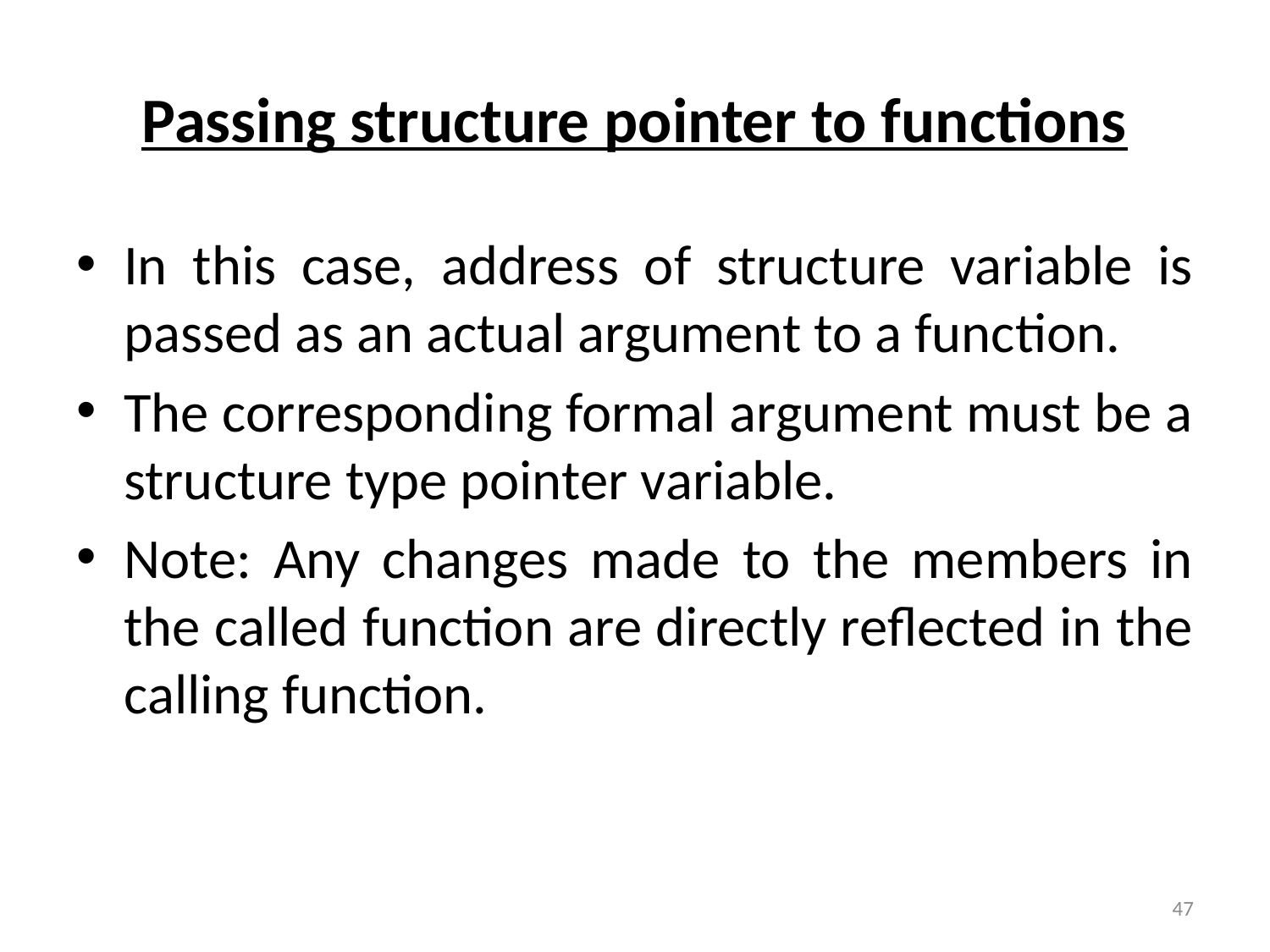

# Passing structure pointer to functions
In this case, address of structure variable is passed as an actual argument to a function.
The corresponding formal argument must be a structure type pointer variable.
Note: Any changes made to the members in the called function are directly reflected in the calling function.
47